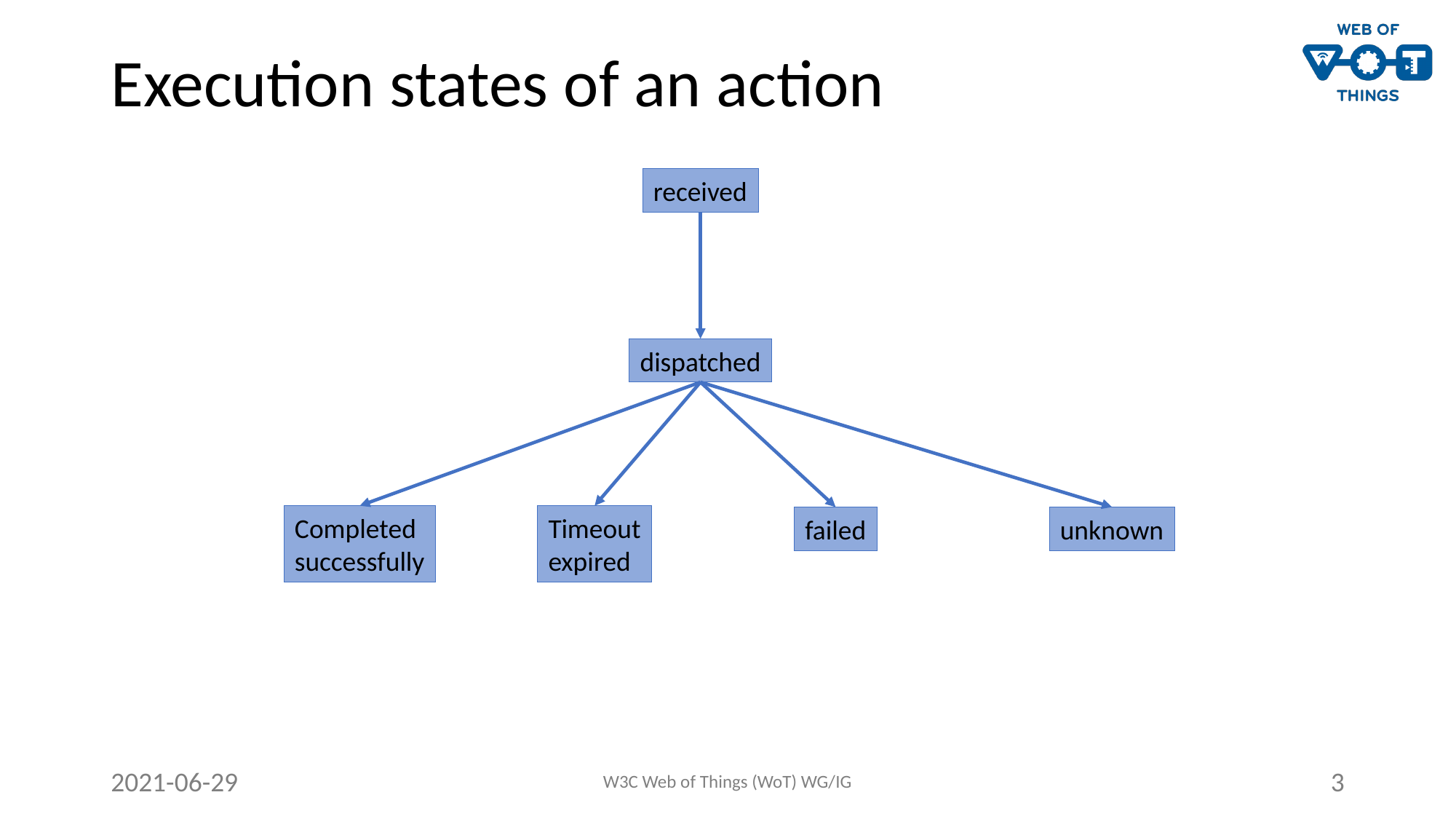

# Execution states of an action

received
dispatched
Completed
successfully
Timeout
expired
failed
unknown
2021-06-29
W3C Web of Things (WoT) WG/IG
3